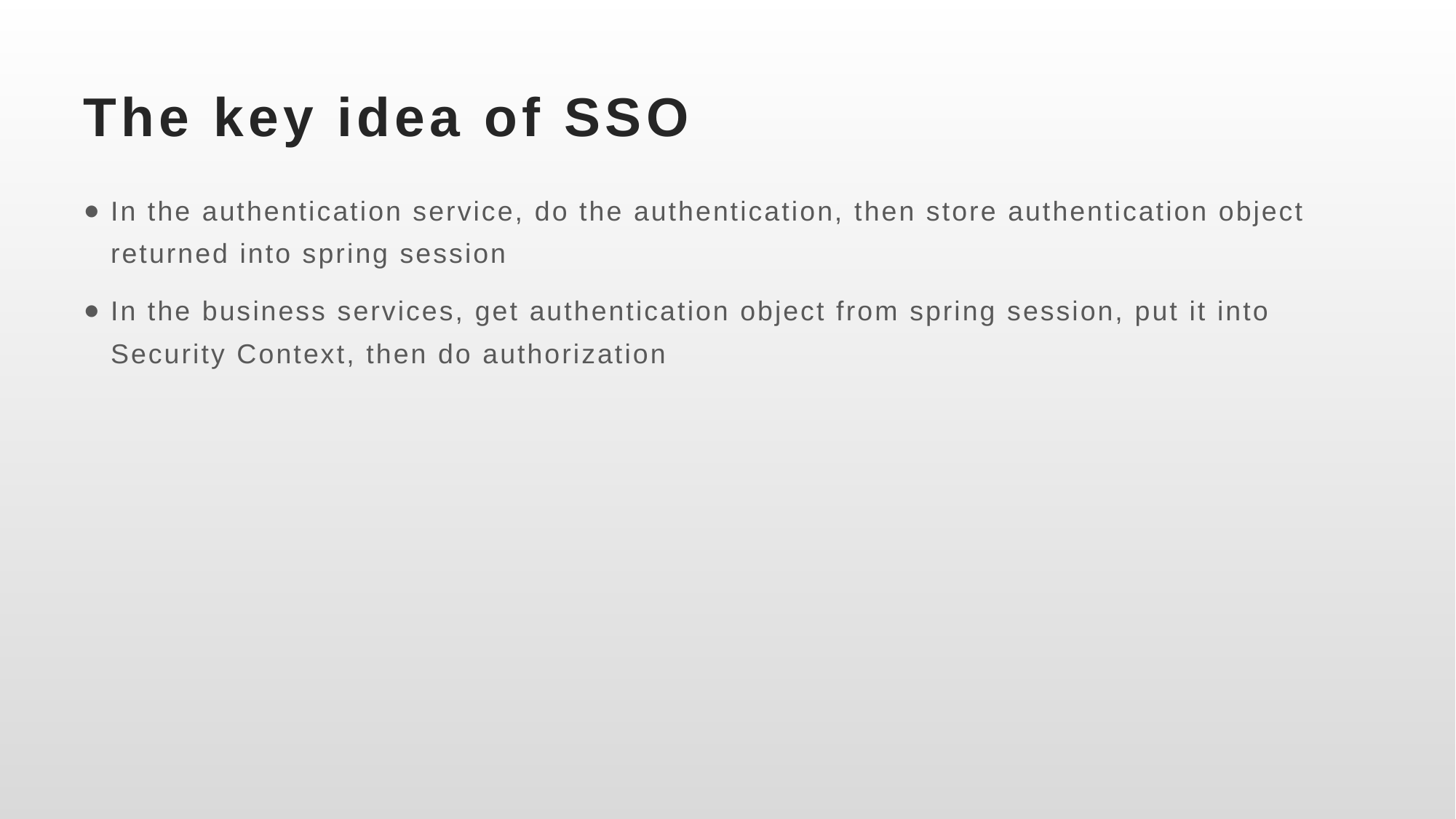

# The key idea of SSO
In the authentication service, do the authentication, then store authentication object returned into spring session
In the business services, get authentication object from spring session, put it into Security Context, then do authorization